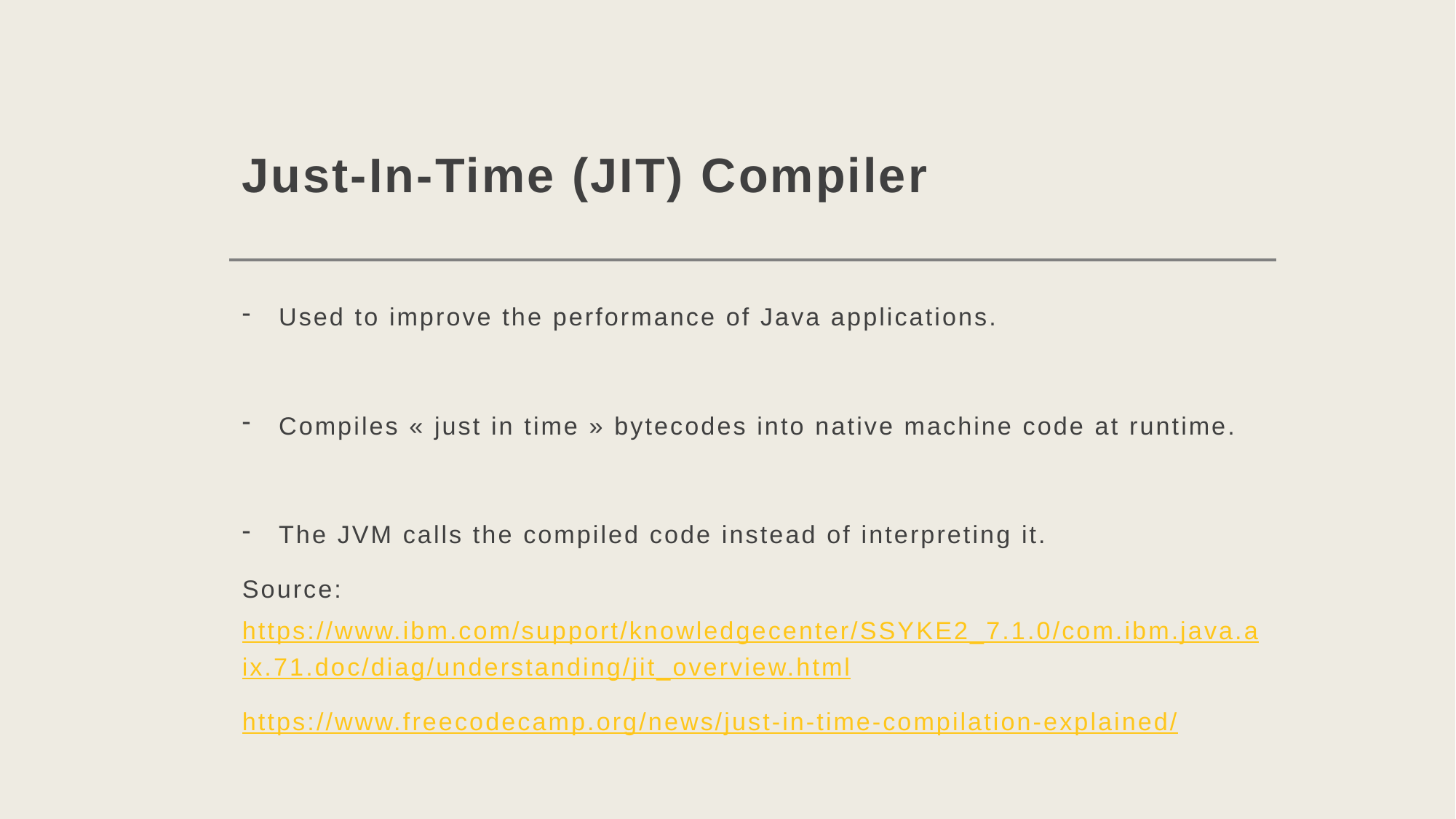

# Just-In-Time (JIT) Compiler
Used to improve the performance of Java applications.

Compiles « just in time » bytecodes into native machine code at runtime.

The JVM calls the compiled code instead of interpreting it.
Source: https://www.ibm.com/support/knowledgecenter/SSYKE2_7.1.0/com.ibm.java.aix.71.doc/diag/understanding/jit_overview.html
https://www.freecodecamp.org/news/just-in-time-compilation-explained/